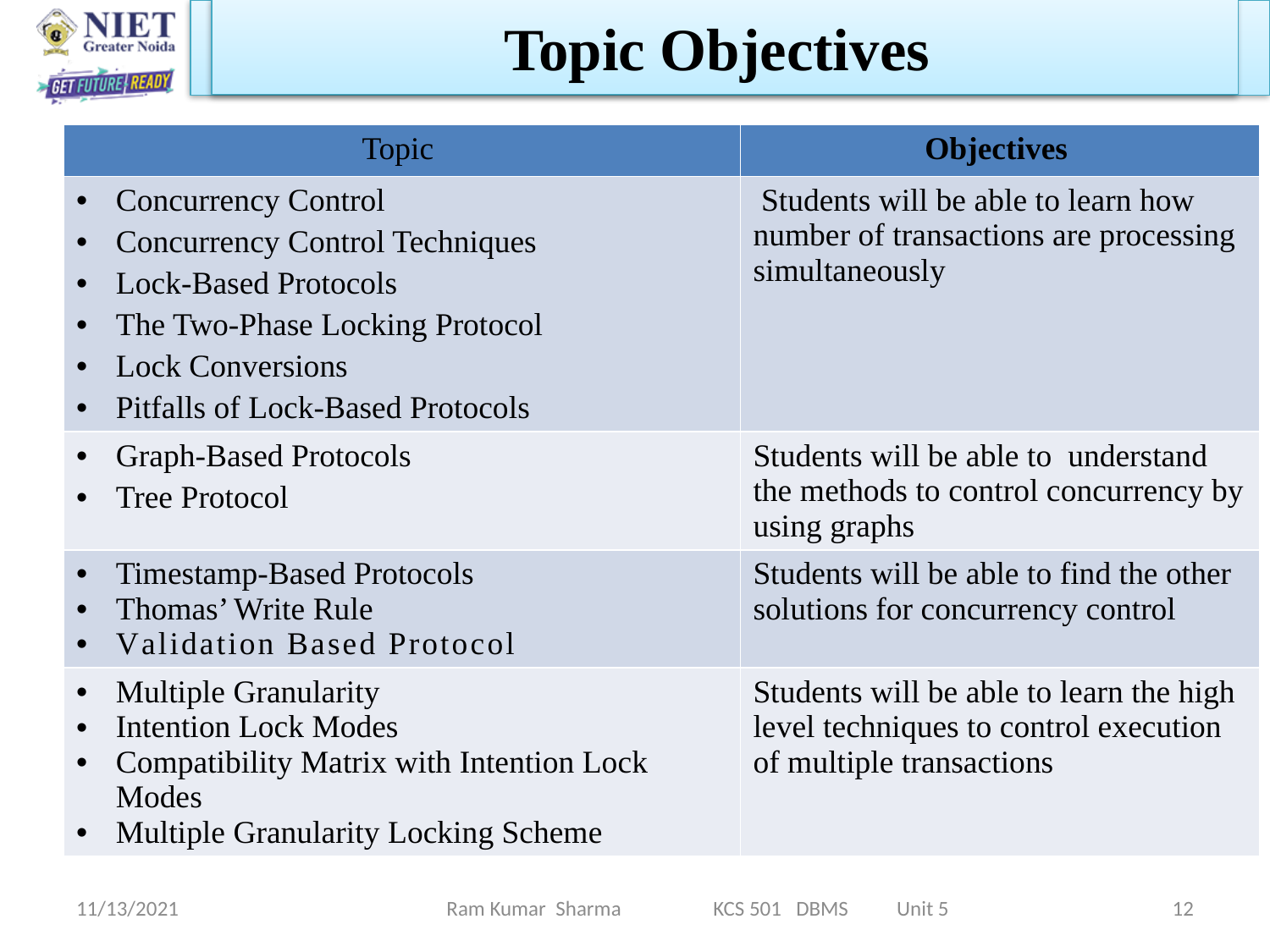

Topic Objectives
| Topic | Objectives |
| --- | --- |
| Concurrency Control Concurrency Control Techniques Lock-Based Protocols The Two-Phase Locking Protocol Lock Conversions Pitfalls of Lock-Based Protocols | Students will be able to learn how number of transactions are processing simultaneously |
| Graph-Based Protocols Tree Protocol | Students will be able to understand the methods to control concurrency by using graphs |
| Timestamp-Based Protocols Thomas’ Write Rule Validation Based Protocol | Students will be able to find the other solutions for concurrency control |
| Multiple Granularity Intention Lock Modes Compatibility Matrix with Intention Lock Modes Multiple Granularity Locking Scheme | Students will be able to learn the high level techniques to control execution of multiple transactions |
Ram Kumar  Sharma                   KCS 501   DBMS          Unit 5
11/13/2021
12